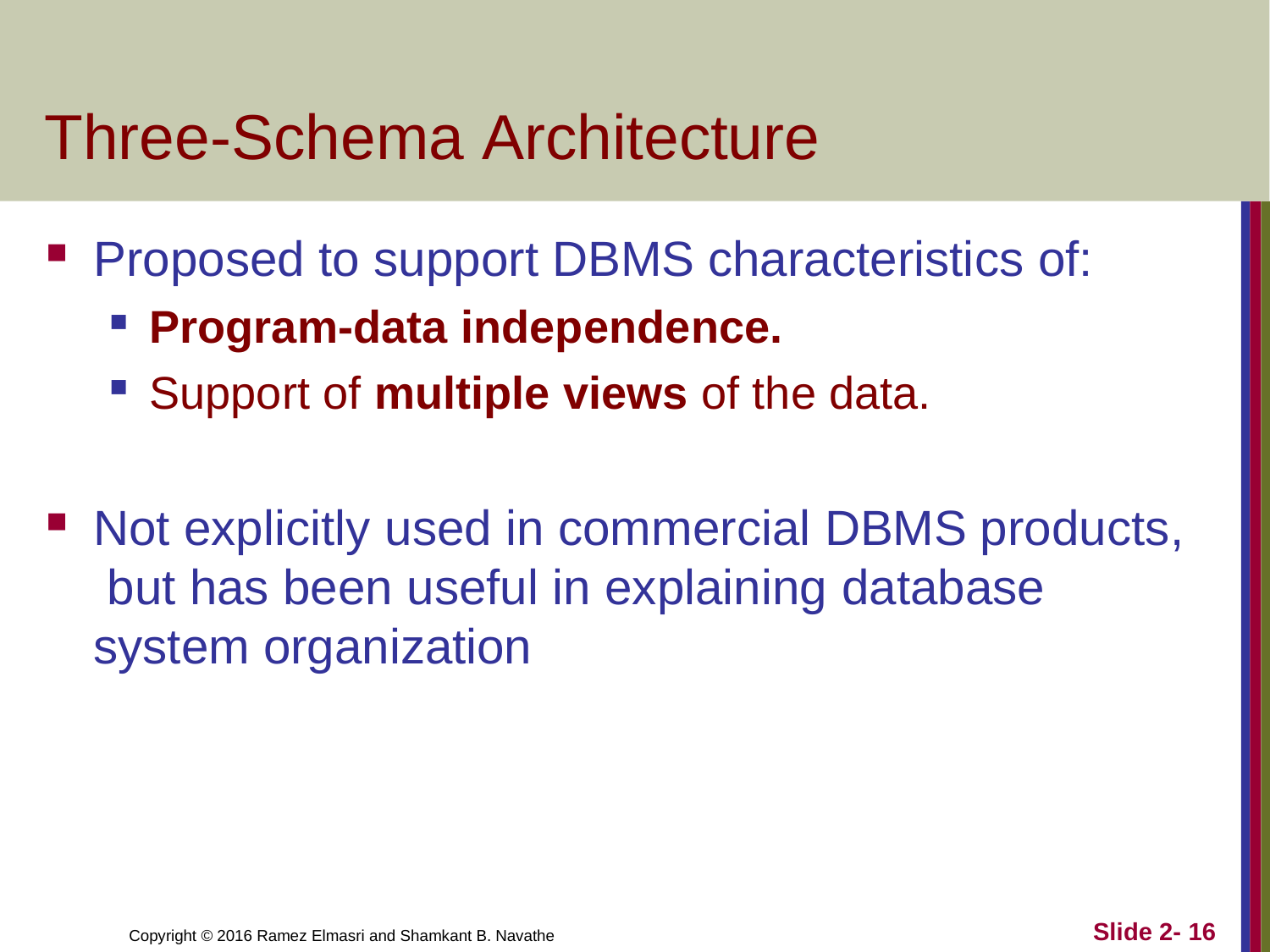

# Three-Schema Architecture
Proposed to support DBMS characteristics of:
Program-data independence.
Support of multiple views of the data.

Not explicitly used in commercial DBMS products,  but has been useful in explaining database  system organization
Slide 2- 16
Copyright © 2016 Ramez Elmasri and Shamkant B. Navathe